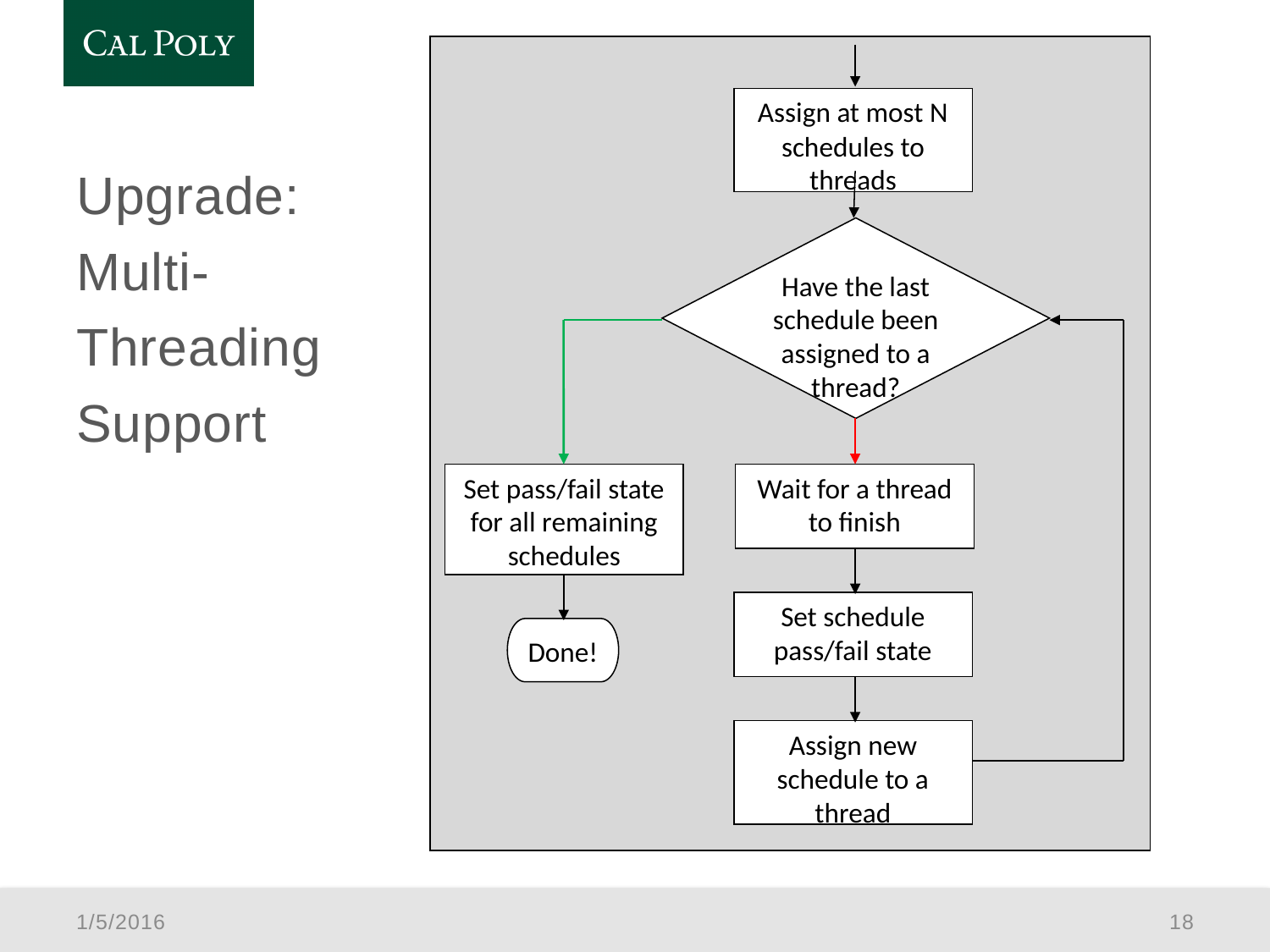

Assign at most N schedules to threads
Have the last schedule been assigned to a thread?
Set pass/fail state for all remaining schedules
Wait for a thread to finish
Set schedule pass/fail state
Done!
Assign new schedule to a thread
# Upgrade:  Multi-Threading Support
1/5/2016

18